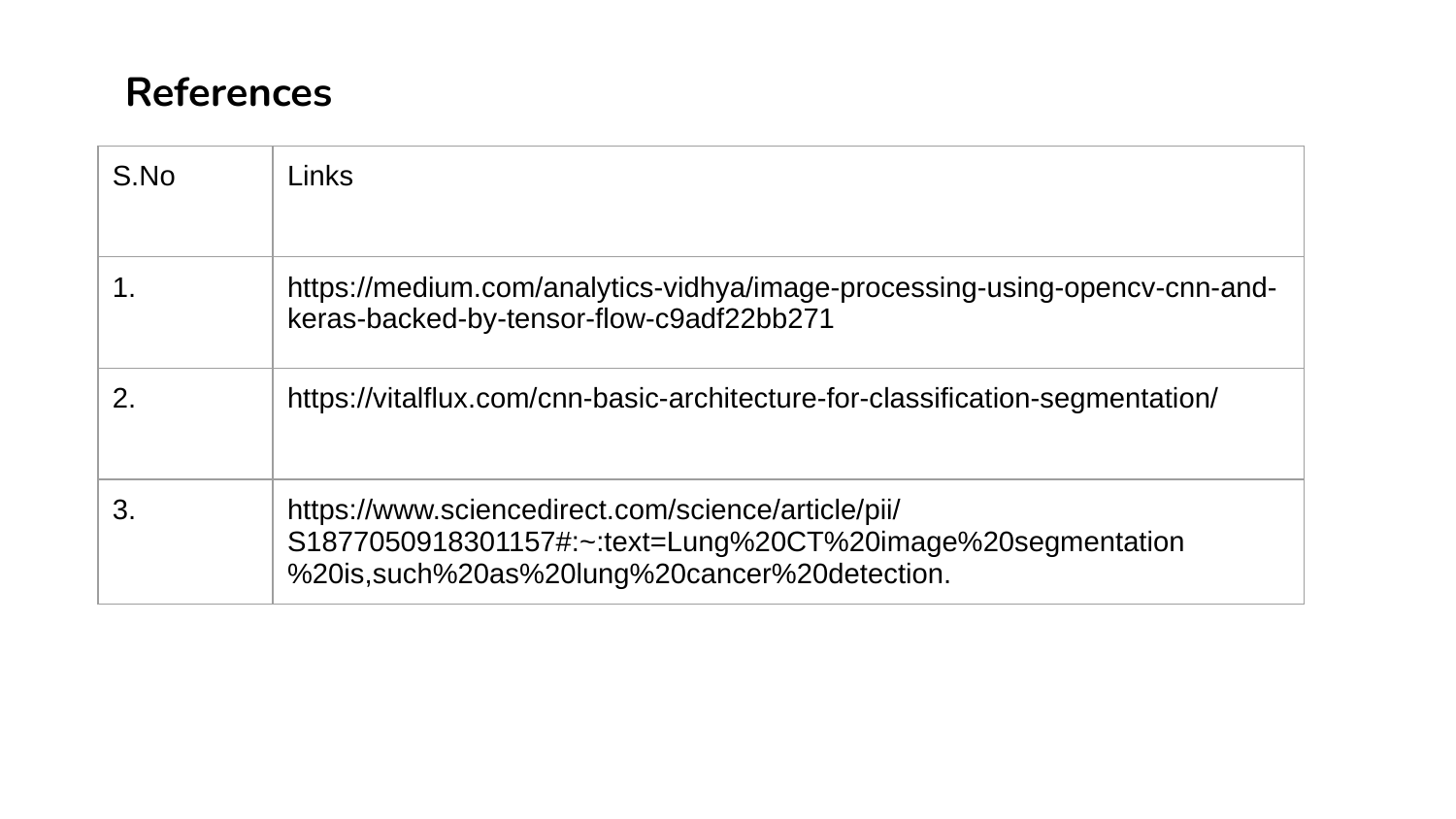

References
| S.No | Links |
| --- | --- |
| 1. | https://medium.com/analytics-vidhya/image-processing-using-opencv-cnn-and-keras-backed-by-tensor-flow-c9adf22bb271 |
| 2. | https://vitalflux.com/cnn-basic-architecture-for-classification-segmentation/ |
| 3. | https://www.sciencedirect.com/science/article/pii/S1877050918301157#:~:text=Lung%20CT%20image%20segmentation%20is,such%20as%20lung%20cancer%20detection. |